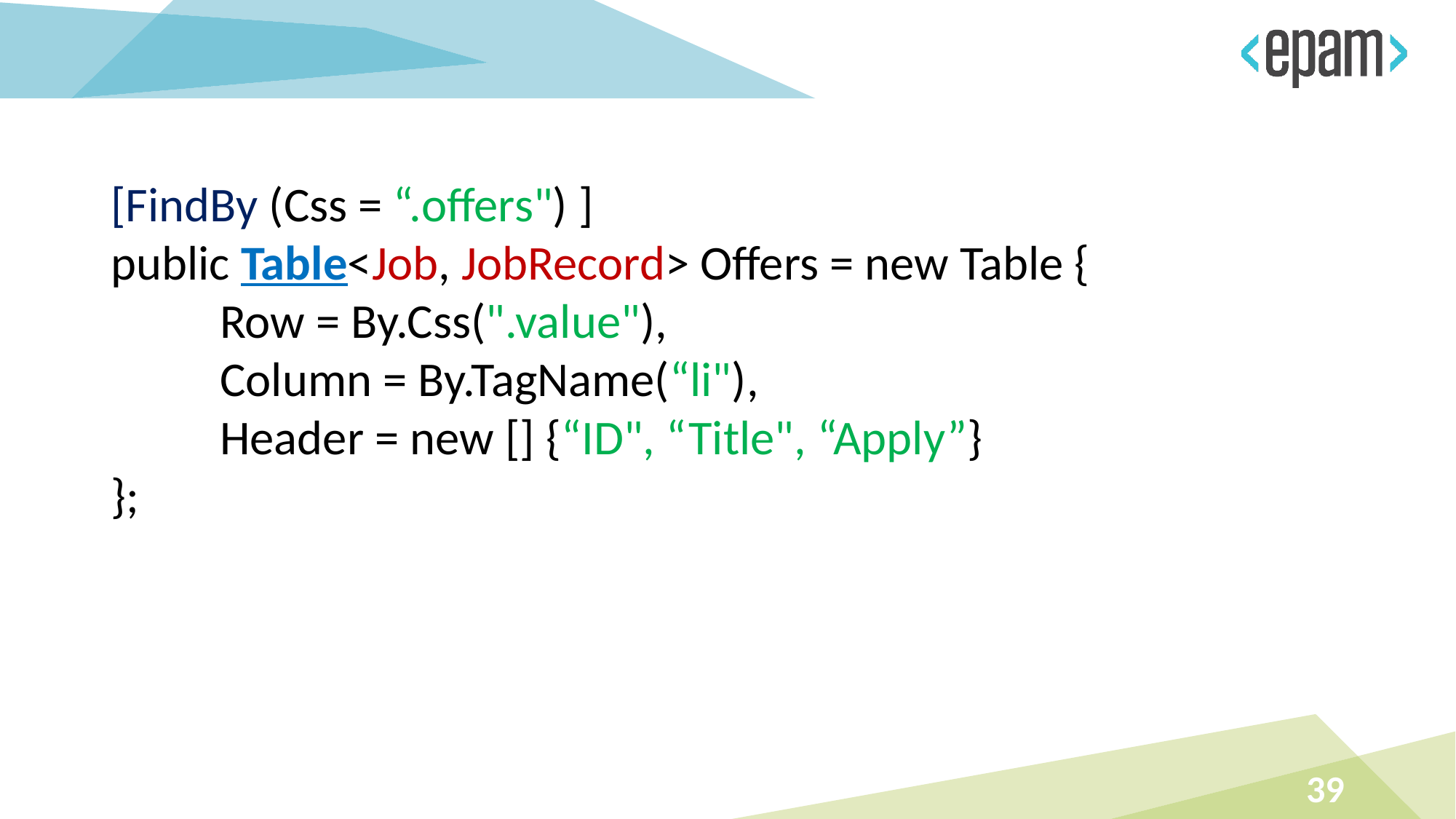

[FindBy (Css = “.offers") ]
public Table<Job, JobRecord> Offers = new Table {
	Row = By.Css(".value"),
	Column = By.TagName(“li"),
	Header = new [] {“ID", “Title", “Apply”}
};
39